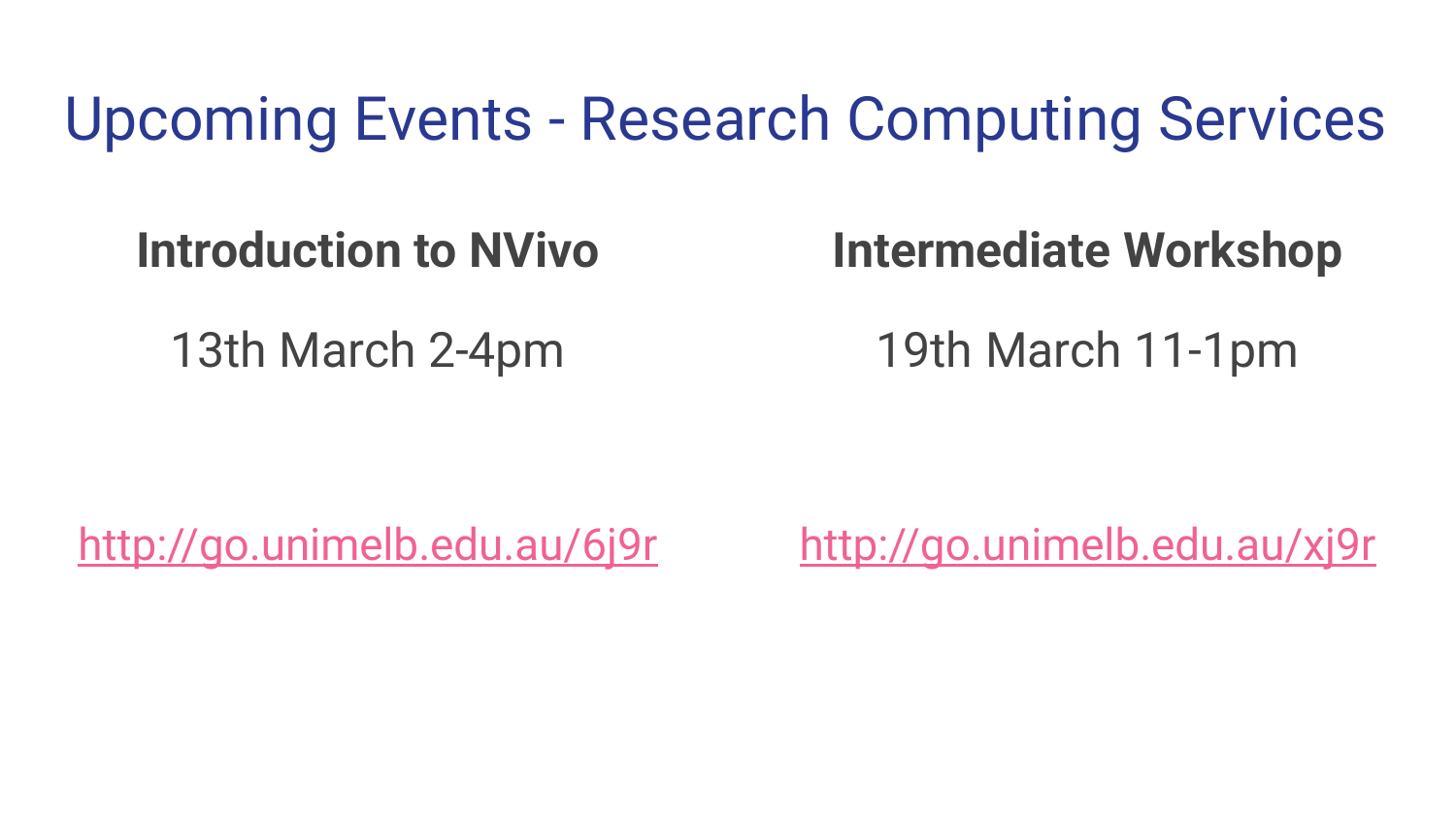

# Upcoming Events - Research Computing Services
Introduction to NVivo
13th March 2-4pm

http://go.unimelb.edu.au/6j9r
Intermediate Workshop
19th March 11-1pm

http://go.unimelb.edu.au/xj9r